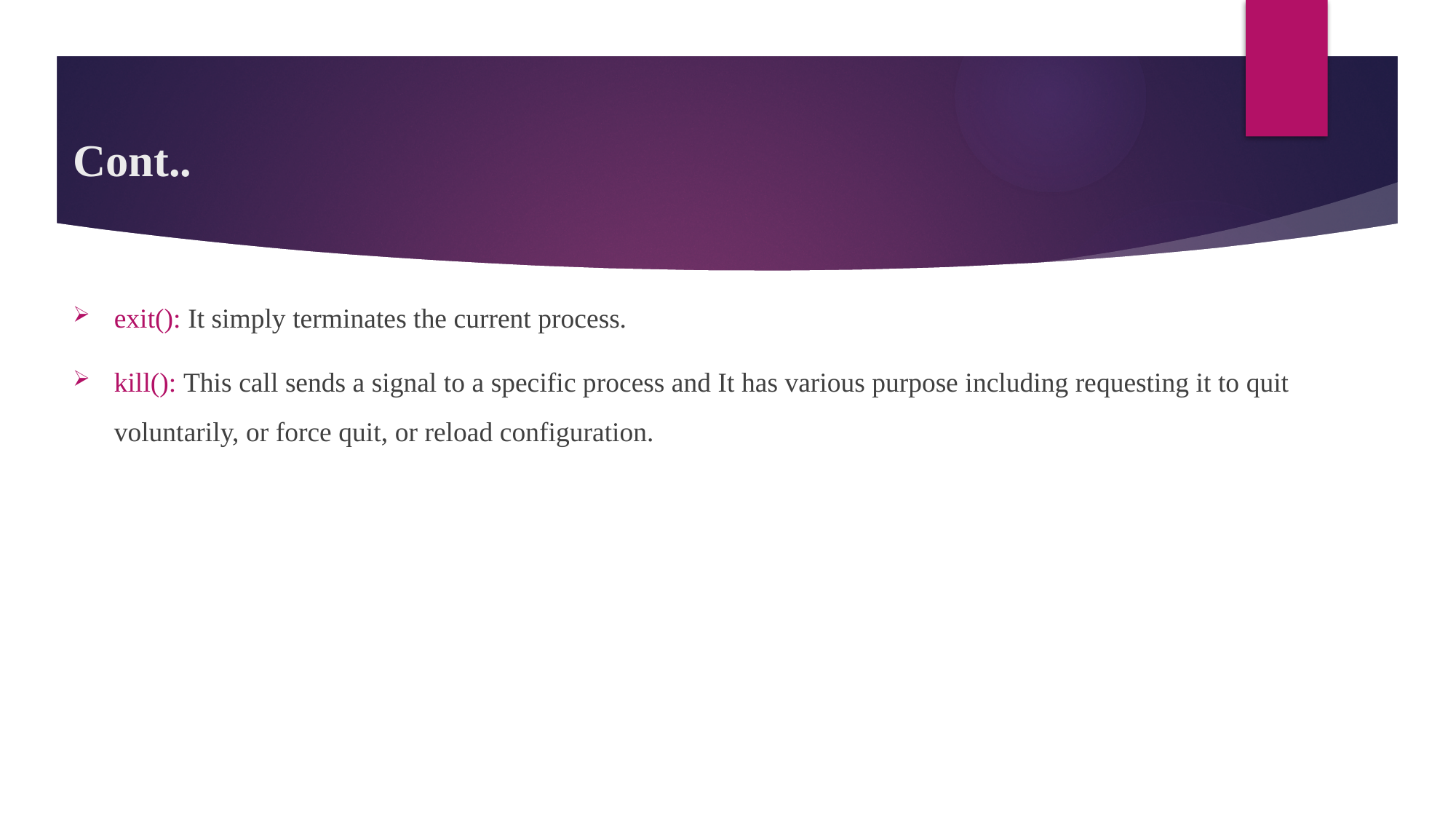

# Cont..
exit(): It simply terminates the current process.
kill(): This call sends a signal to a specific process and It has various purpose including requesting it to quit voluntarily, or force quit, or reload configuration.